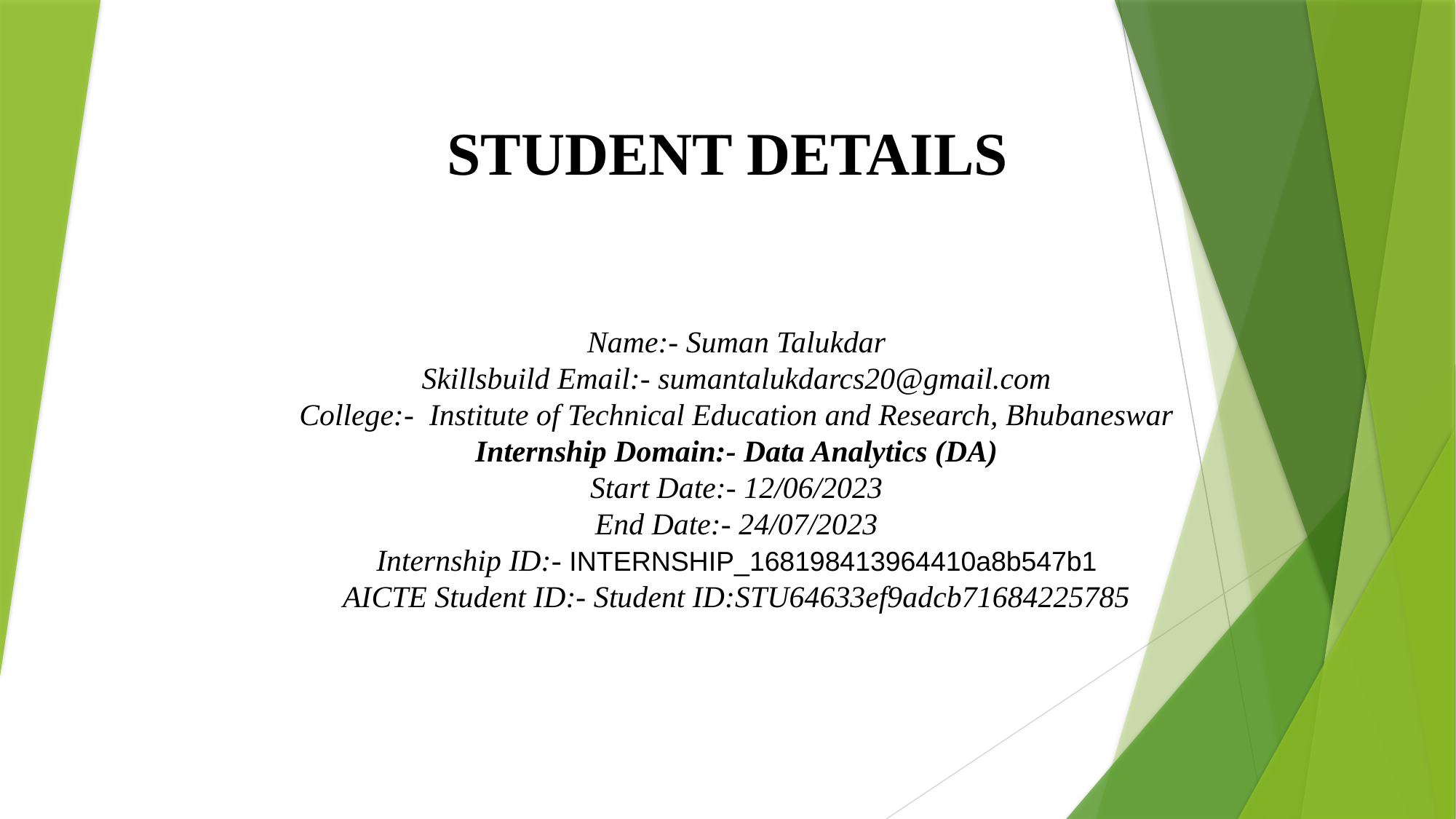

STUDENT DETAILS
Name:- Suman Talukdar
Skillsbuild Email:- sumantalukdarcs20@gmail.com
College:-  Institute of Technical Education and Research, Bhubaneswar
Internship Domain:- Data Analytics (DA)
Start Date:- 12/06/2023
End Date:- 24/07/2023
Internship ID:- INTERNSHIP_168198413964410a8b547b1
AICTE Student ID:- Student ID:STU64633ef9adcb71684225785